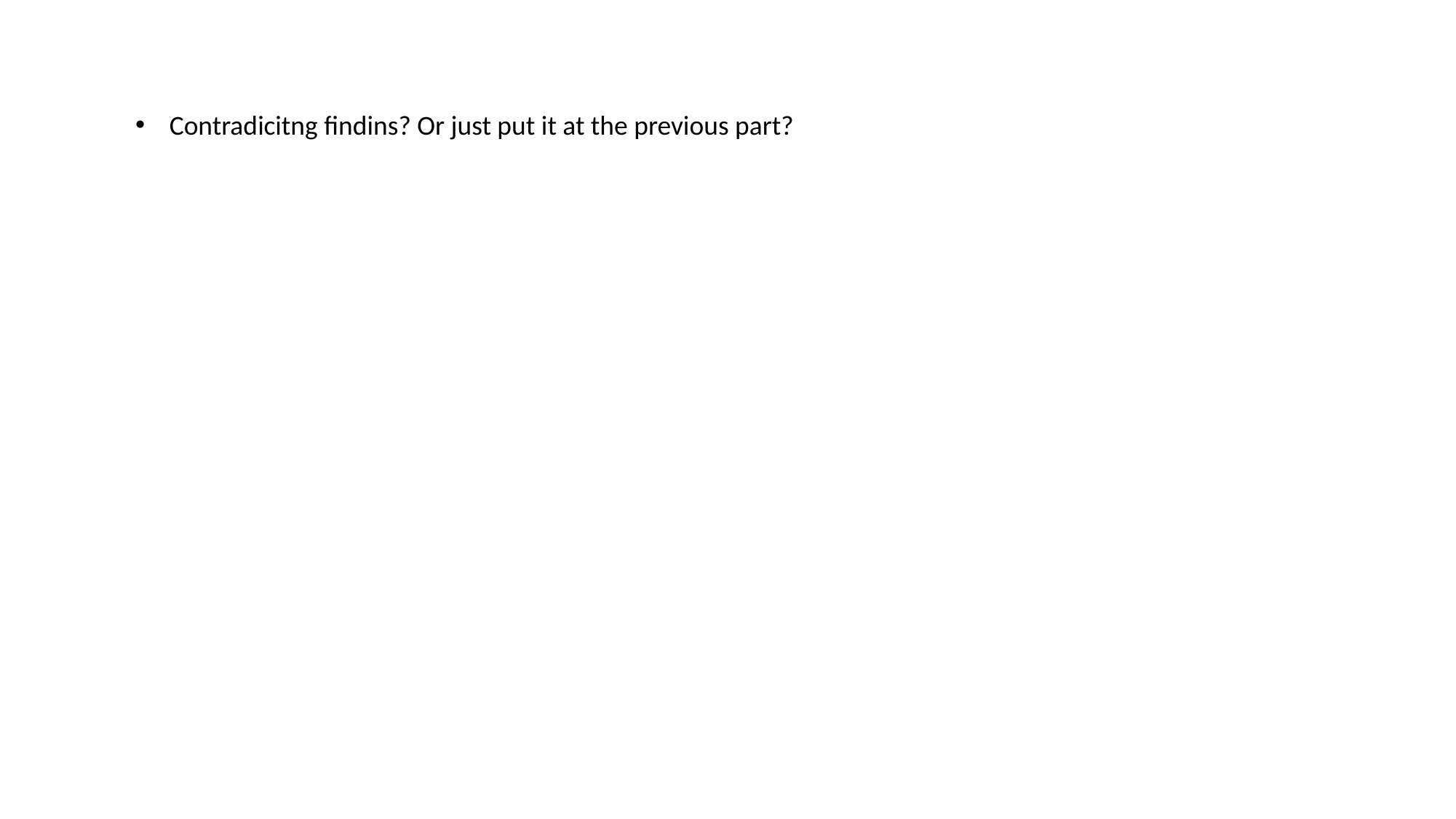

Contradicitng findins? Or just put it at the previous part?